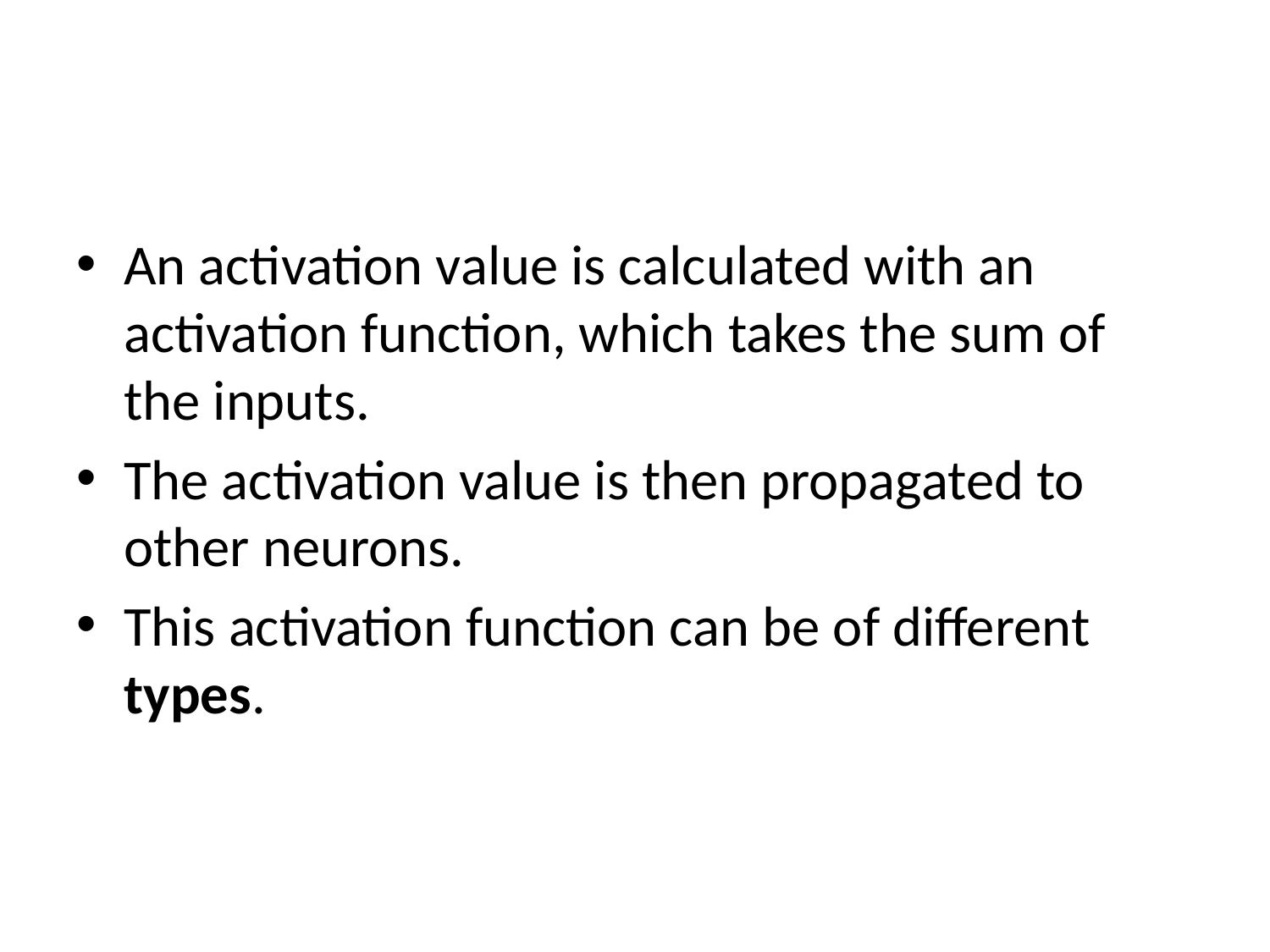

#
An activation value is calculated with an activation function, which takes the sum of the inputs.
The activation value is then propagated to other neurons.
This activation function can be of different types.